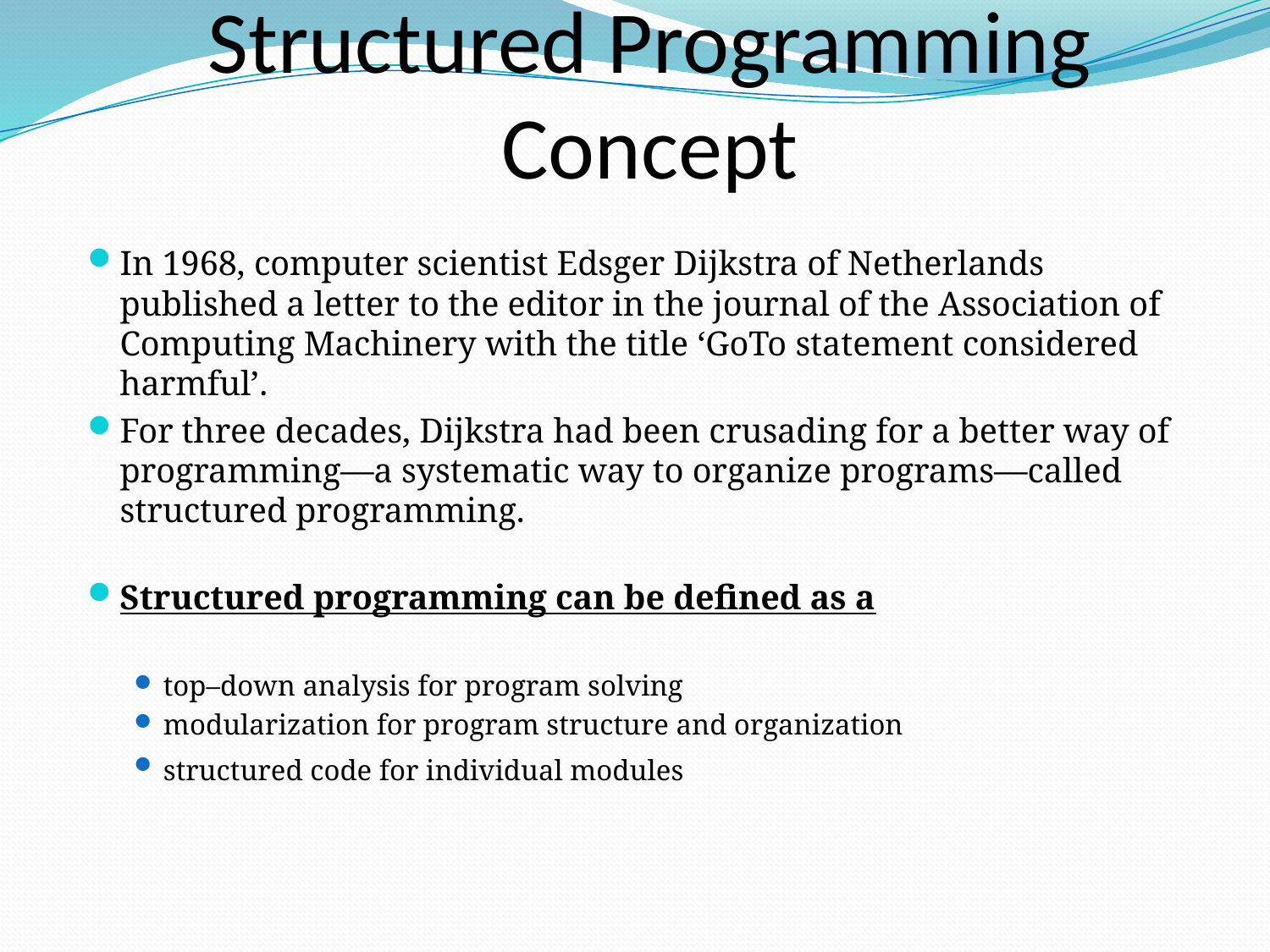

# Structured Programming Concept
In 1968, computer scientist Edsger Dijkstra of Netherlands published a letter to the editor in the journal of the Association of Computing Machinery with the title ‘GoTo statement considered harmful’.
For three decades, Dijkstra had been crusading for a better way of programming—a systematic way to organize programs—called structured programming.
Structured programming can be defined as a

top–down analysis for program solving
modularization for program structure and organization
structured code for individual modules